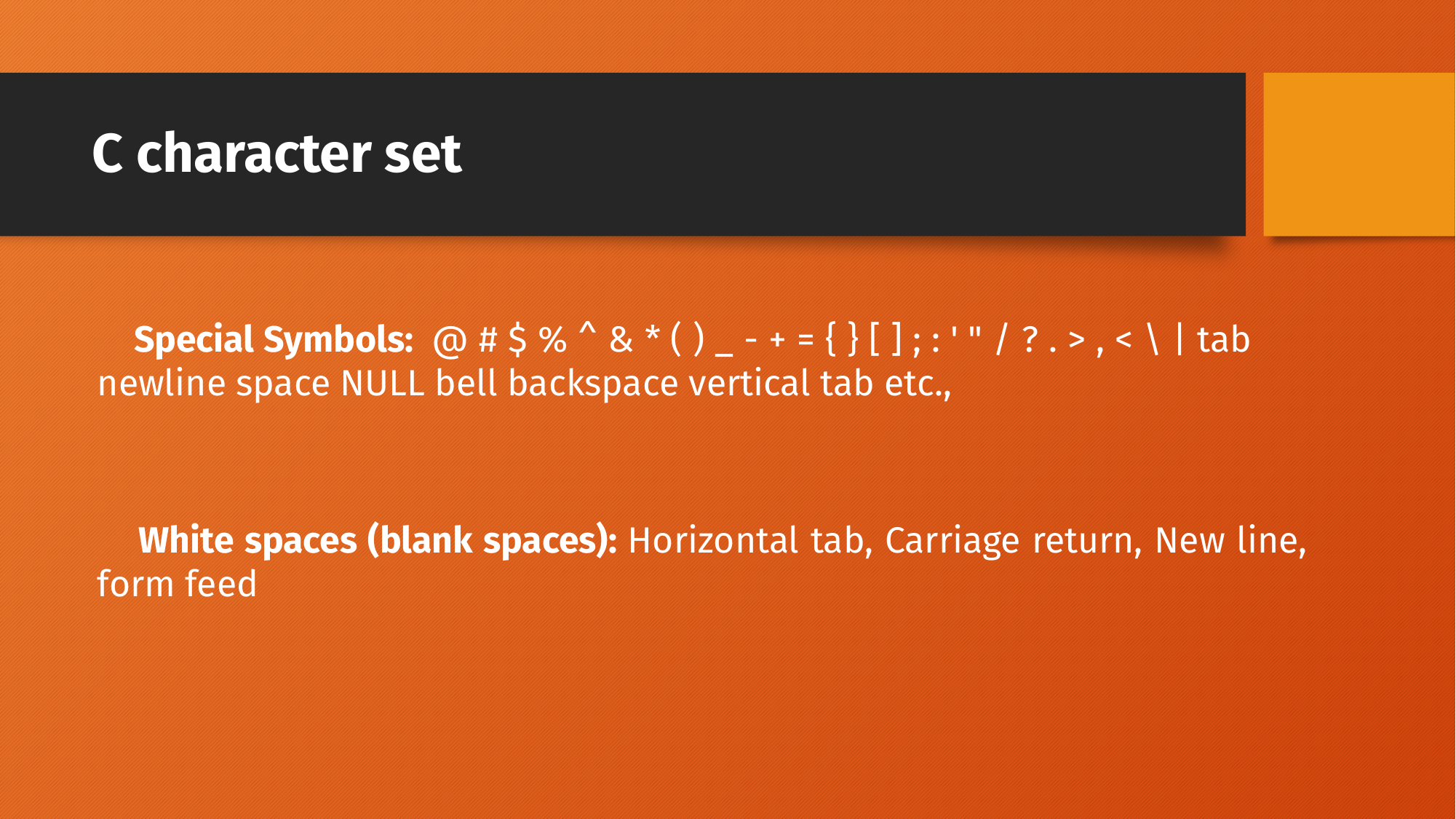

# C character set
    Special Symbols:  @ # $ % ^ & * ( ) _ - + = { } [ ] ; : ' " / ? . > , < \ | tab newline space NULL bell backspace vertical tab etc.,
    White spaces (blank spaces): Horizontal tab, Carriage return, New line, form feed